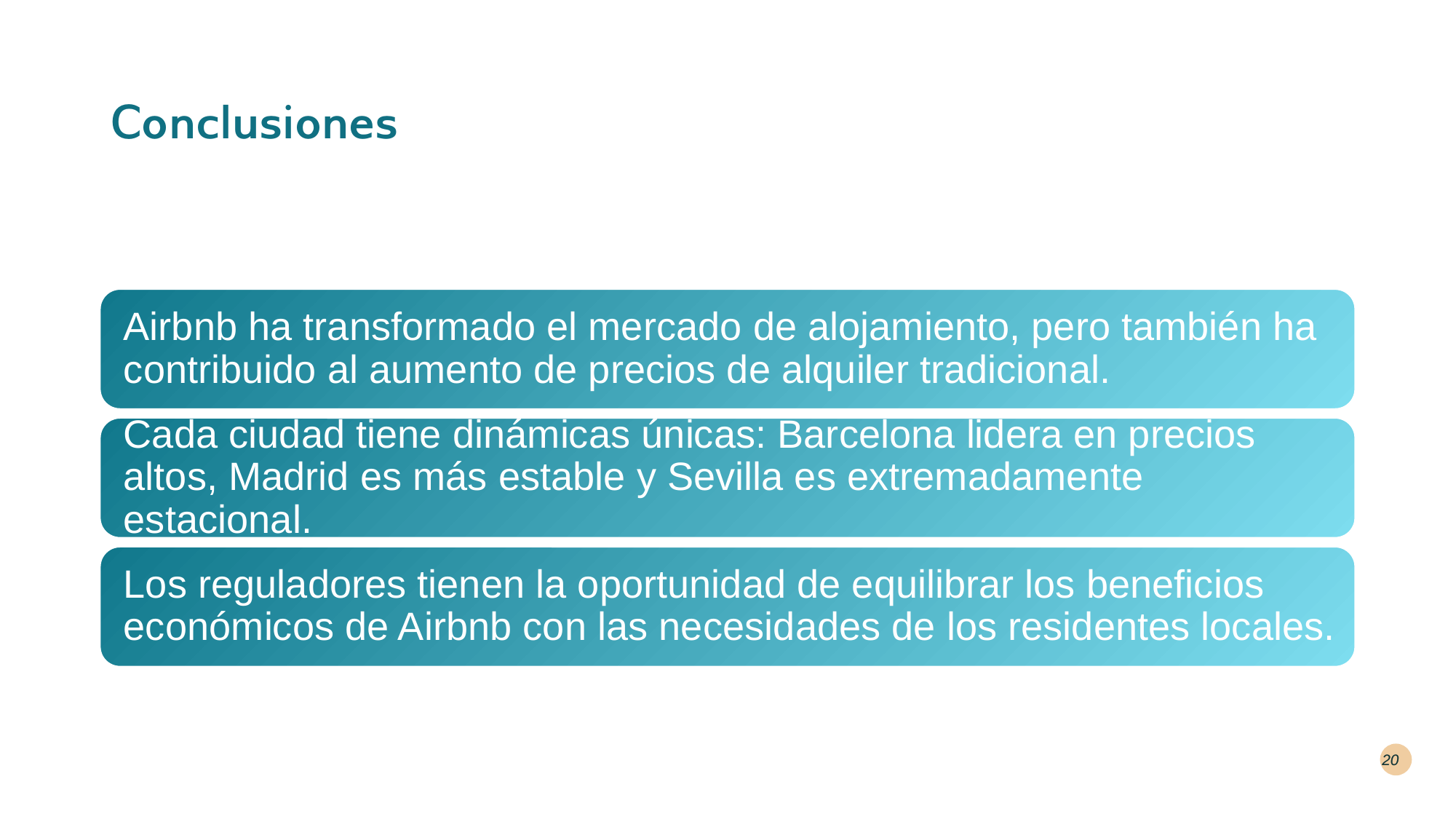

# Conclusiones
Airbnb ha transformado el mercado de alojamiento, pero también ha contribuido al aumento de precios de alquiler tradicional.
Cada ciudad tiene dinámicas únicas: Barcelona lidera en precios altos, Madrid es más estable y Sevilla es extremadamente estacional.
Los reguladores tienen la oportunidad de equilibrar los beneficios económicos de Airbnb con las necesidades de los residentes locales.
20
20